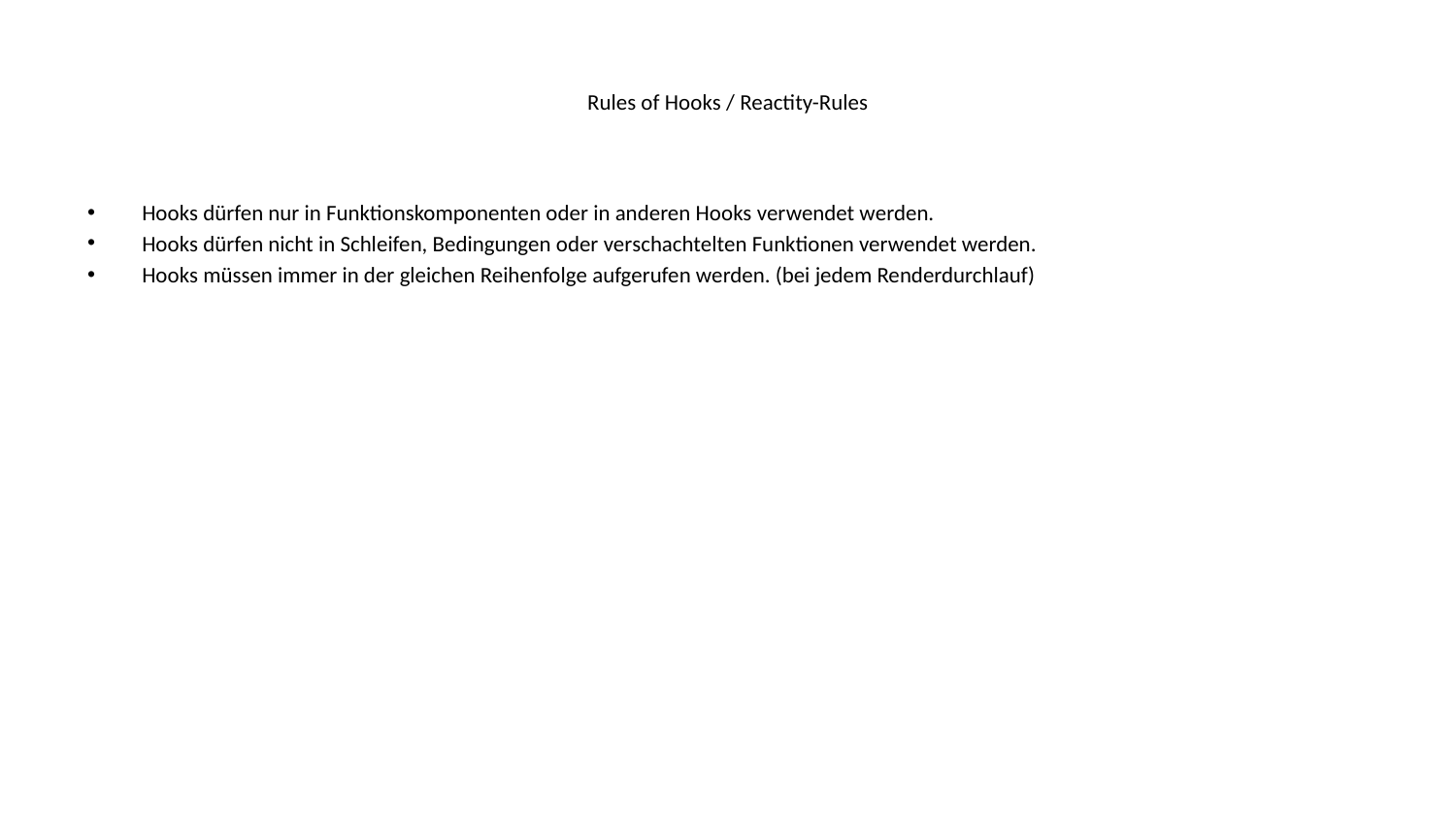

# Rules of Hooks / Reactity-Rules
Hooks dürfen nur in Funktionskomponenten oder in anderen Hooks verwendet werden.
Hooks dürfen nicht in Schleifen, Bedingungen oder verschachtelten Funktionen verwendet werden.
Hooks müssen immer in der gleichen Reihenfolge aufgerufen werden. (bei jedem Renderdurchlauf)